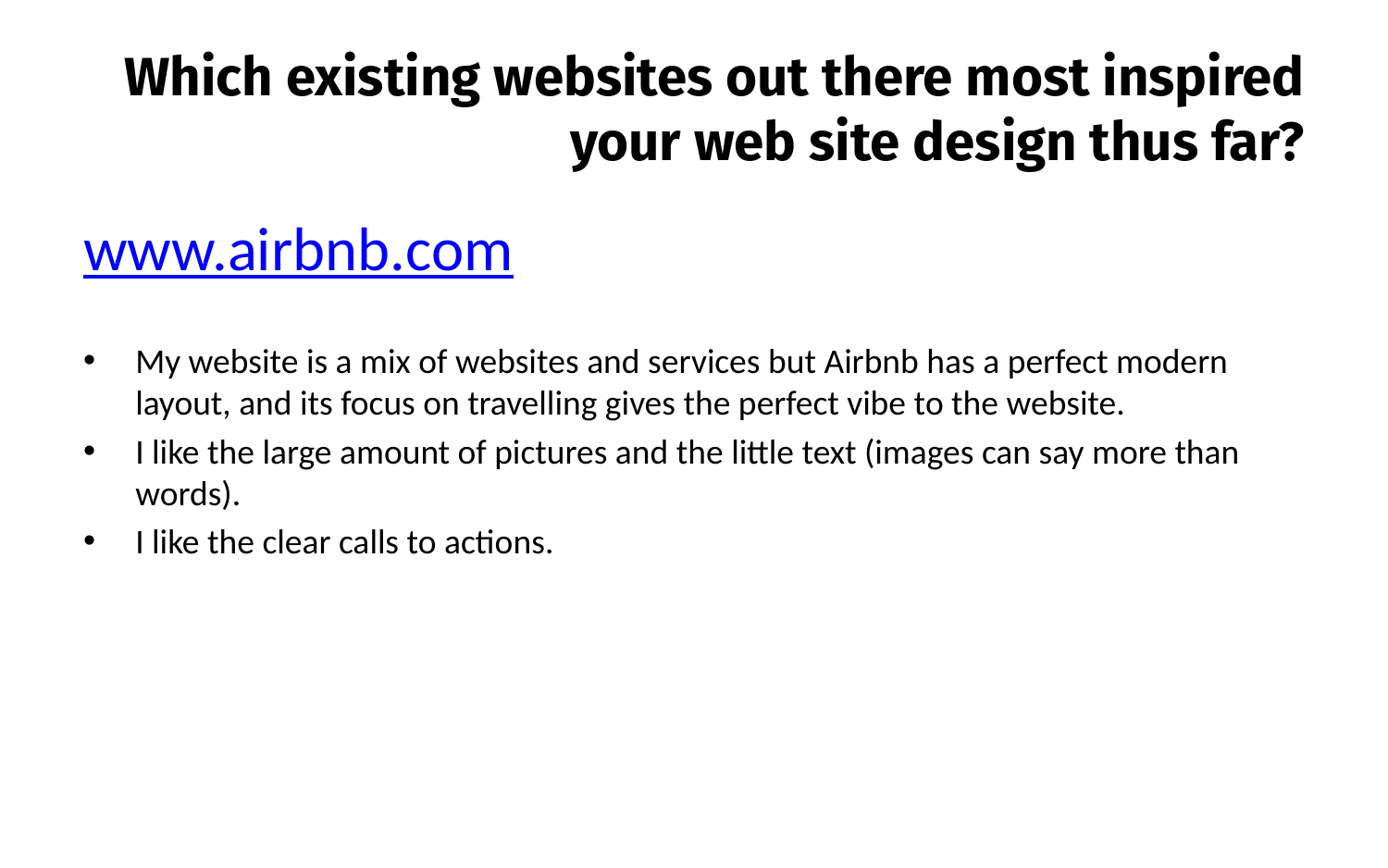

# Which existing websites out there most inspired your web site design thus far?
www.airbnb.com

My website is a mix of websites and services but Airbnb has a perfect modern layout, and its focus on travelling gives the perfect vibe to the website.
I like the large amount of pictures and the little text (images can say more than words).
I like the clear calls to actions.